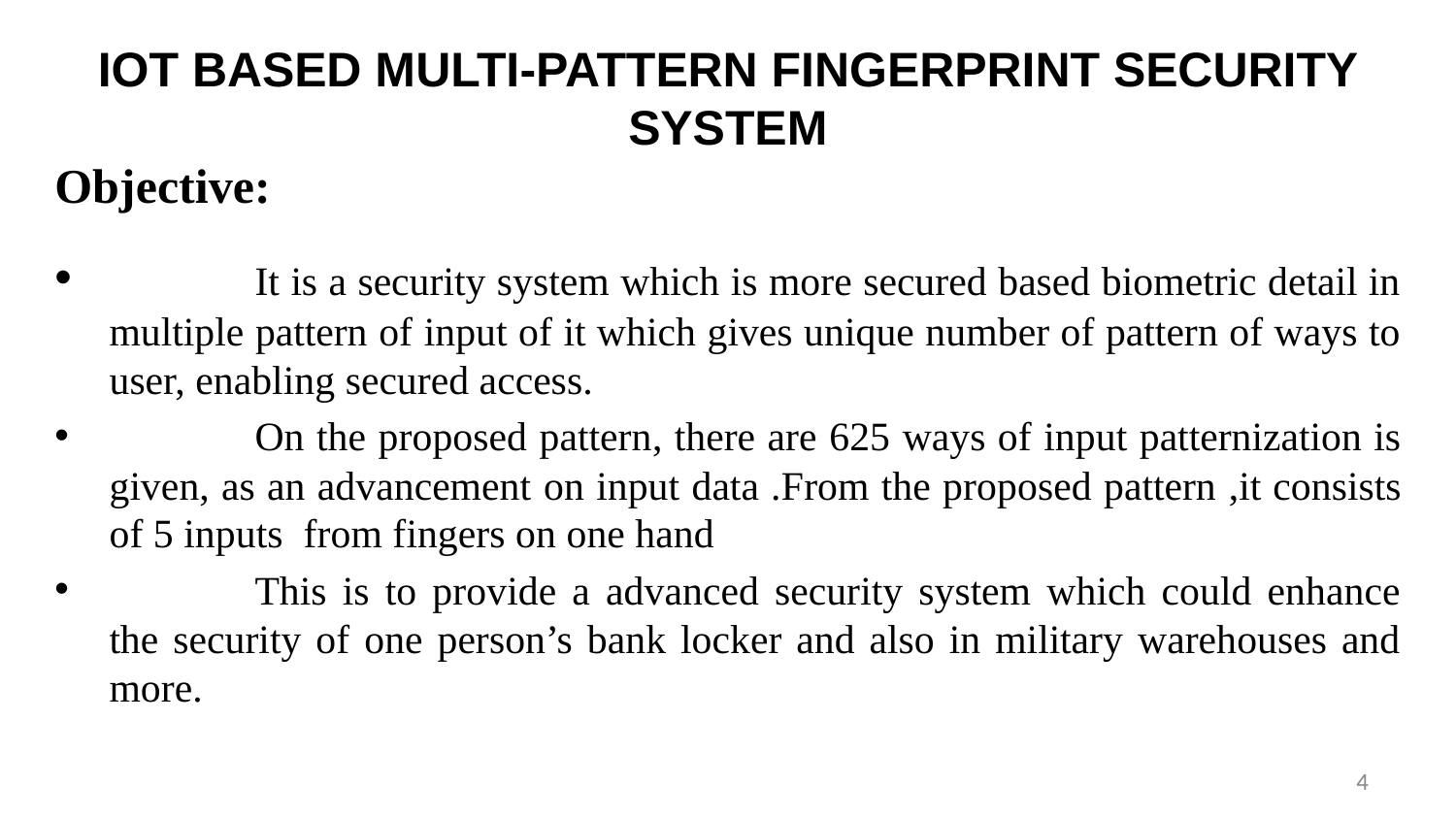

IOT BASED MULTI-PATTERN FINGERPRINT SECURITY SYSTEM

Objective:
	It is a security system which is more secured based biometric detail in multiple pattern of input of it which gives unique number of pattern of ways to user, enabling secured access.
	On the proposed pattern, there are 625 ways of input patternization is given, as an advancement on input data .From the proposed pattern ,it consists of 5 inputs  from fingers on one hand
	This is to provide a advanced security system which could enhance the security of one person’s bank locker and also in military warehouses and more.
4